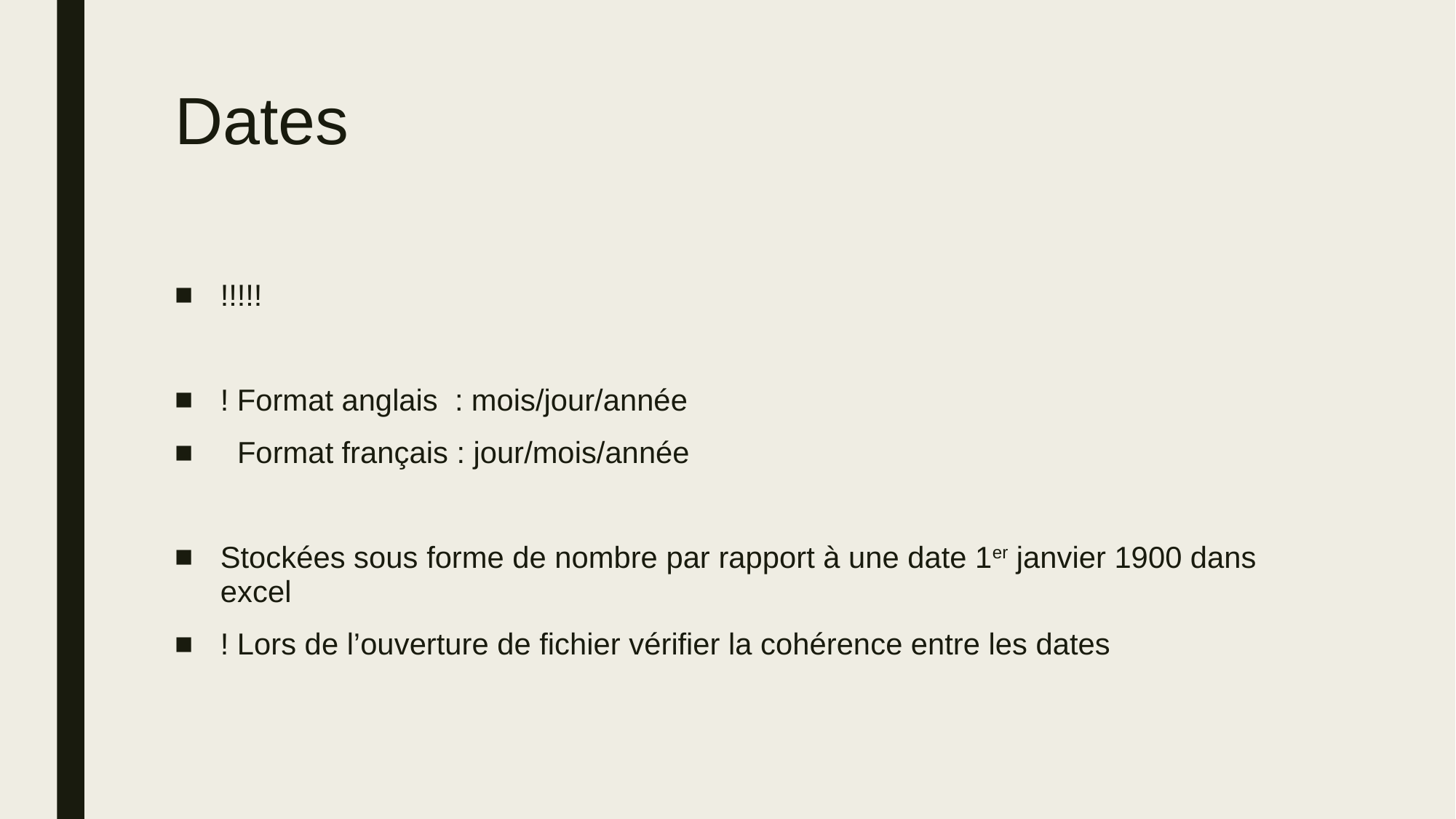

# Dates
!!!!!

! Format anglais  : mois/jour/année
  Format français : jour/mois/année

Stockées sous forme de nombre par rapport à une date 1er janvier 1900 dans excel
! Lors de l’ouverture de fichier vérifier la cohérence entre les dates